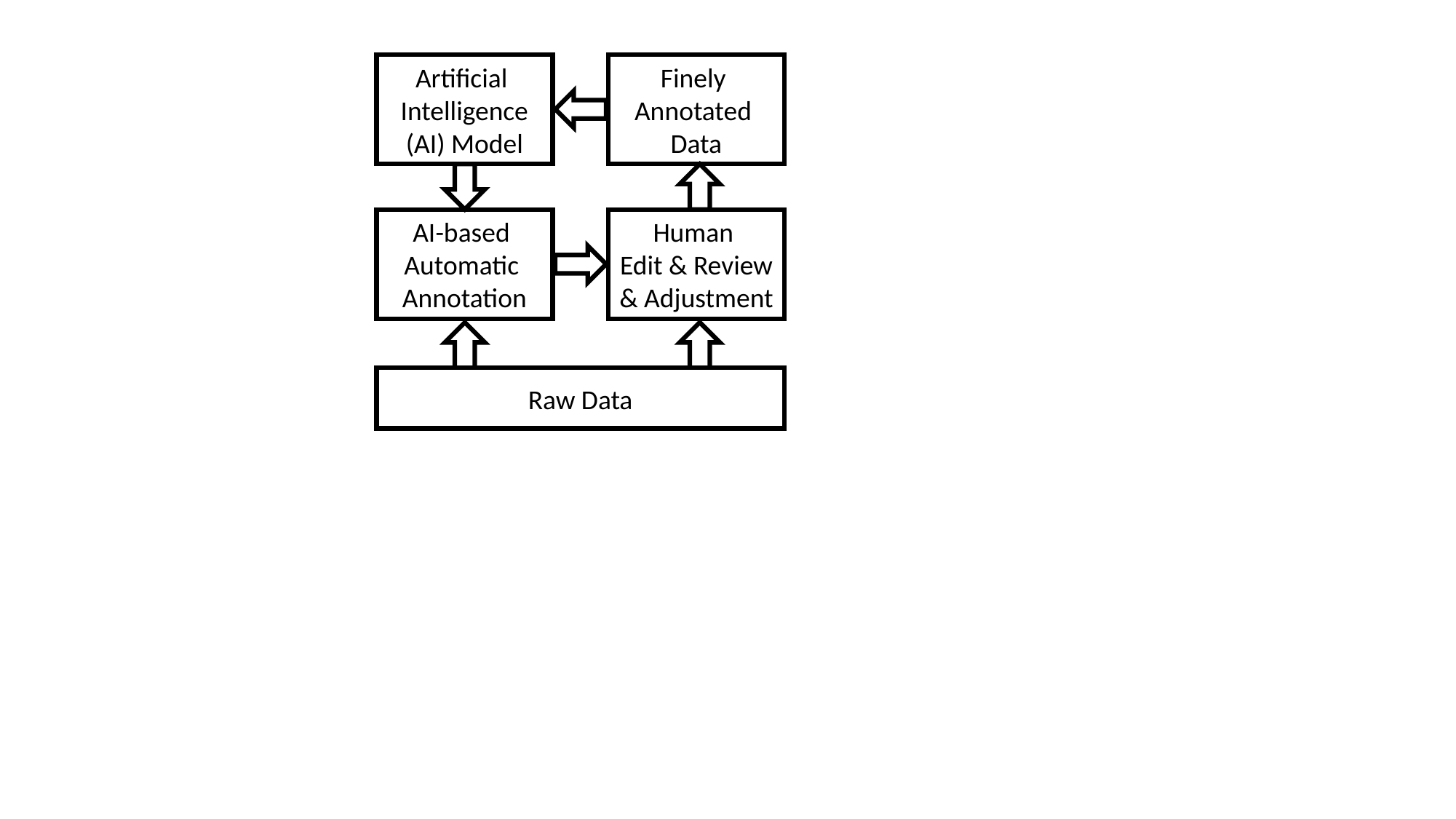

Artificial
Intelligence
(AI) Model
Finely
Annotated
Data

AI-based
Automatic
Annotation
Human
Edit & Review & Adjustment

Raw Data